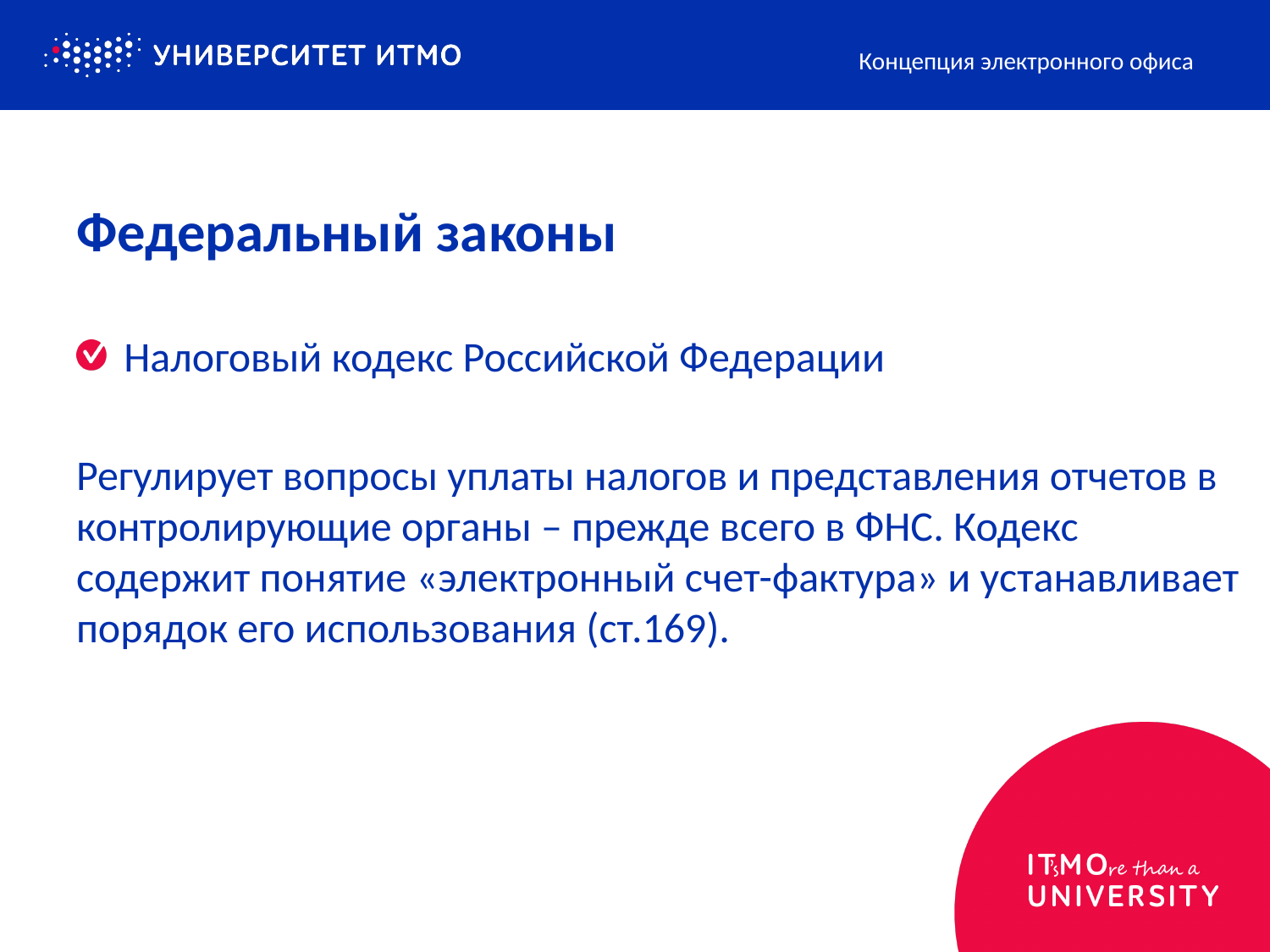

Концепция электронного офиса
# Федеральный законы
Налоговый кодекс Российской Федерации

Регулирует вопросы уплаты налогов и представления отчетов в контролирующие органы – прежде всего в ФНС. Кодекс содержит понятие «электронный счет-фактура» и устанавливает порядок его использования (ст.169).